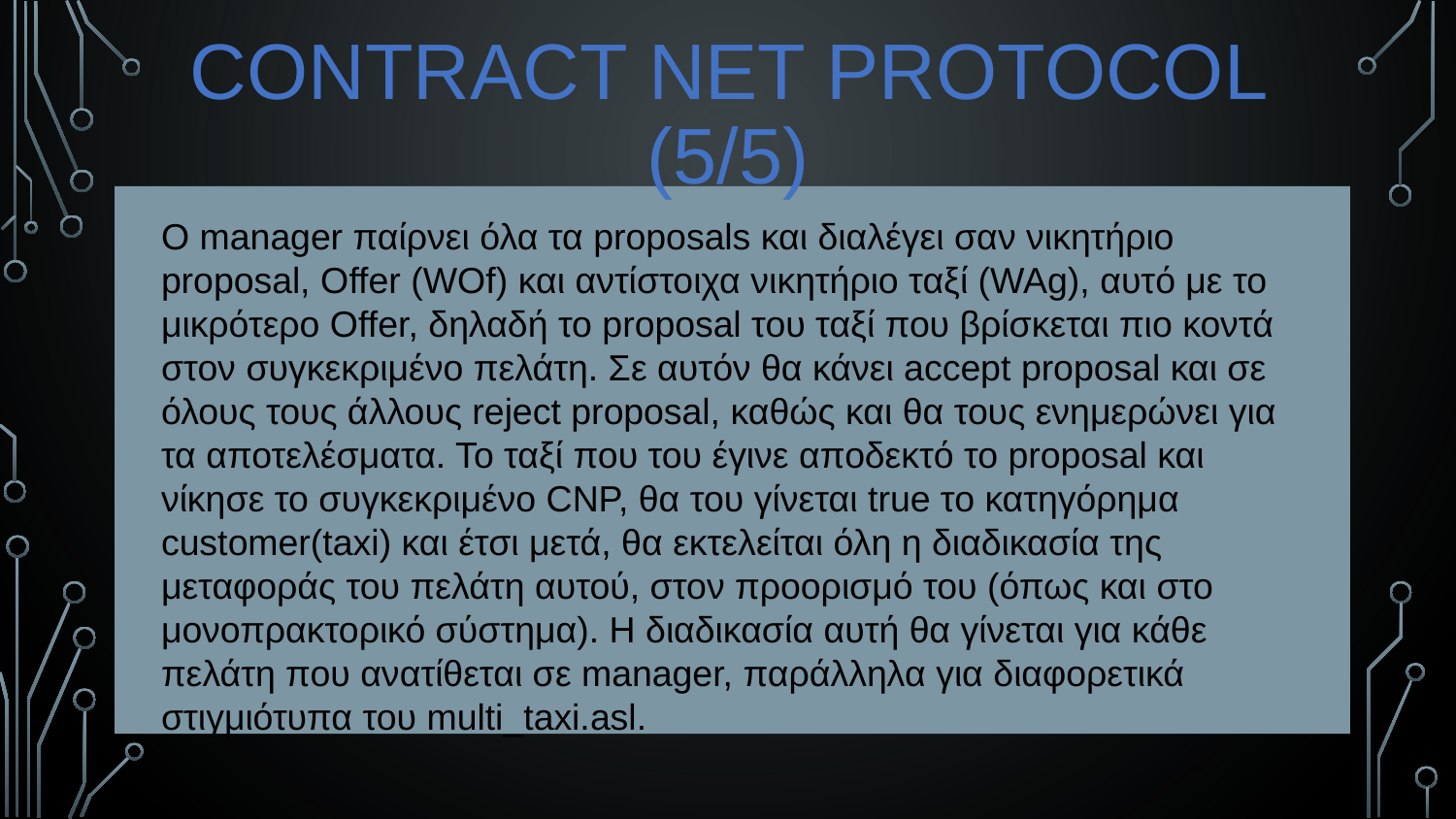

# Contract net protocol (5/5)

Ο manager παίρνει όλα τα proposals και διαλέγει σαν νικητήριο proposal, Offer (WOf) και αντίστοιχα νικητήριο ταξί (WAg), αυτό με το μικρότερο Offer, δηλαδή το proposal του ταξί που βρίσκεται πιο κοντά στον συγκεκριμένο πελάτη. Σε αυτόν θα κάνει accept proposal και σε όλους τους άλλους reject proposal, καθώς και θα τους ενημερώνει για τα αποτελέσματα. Το ταξί που του έγινε αποδεκτό το proposal και νίκησε το συγκεκριμένο CNP, θα του γίνεται true το κατηγόρημα customer(taxi) και έτσι μετά, θα εκτελείται όλη η διαδικασία της μεταφοράς του πελάτη αυτού, στον προορισμό του (όπως και στο μονοπρακτορικό σύστημα). Η διαδικασία αυτή θα γίνεται για κάθε πελάτη που ανατίθεται σε manager, παράλληλα για διαφορετικά στιγμιότυπα του multi_taxi.asl.